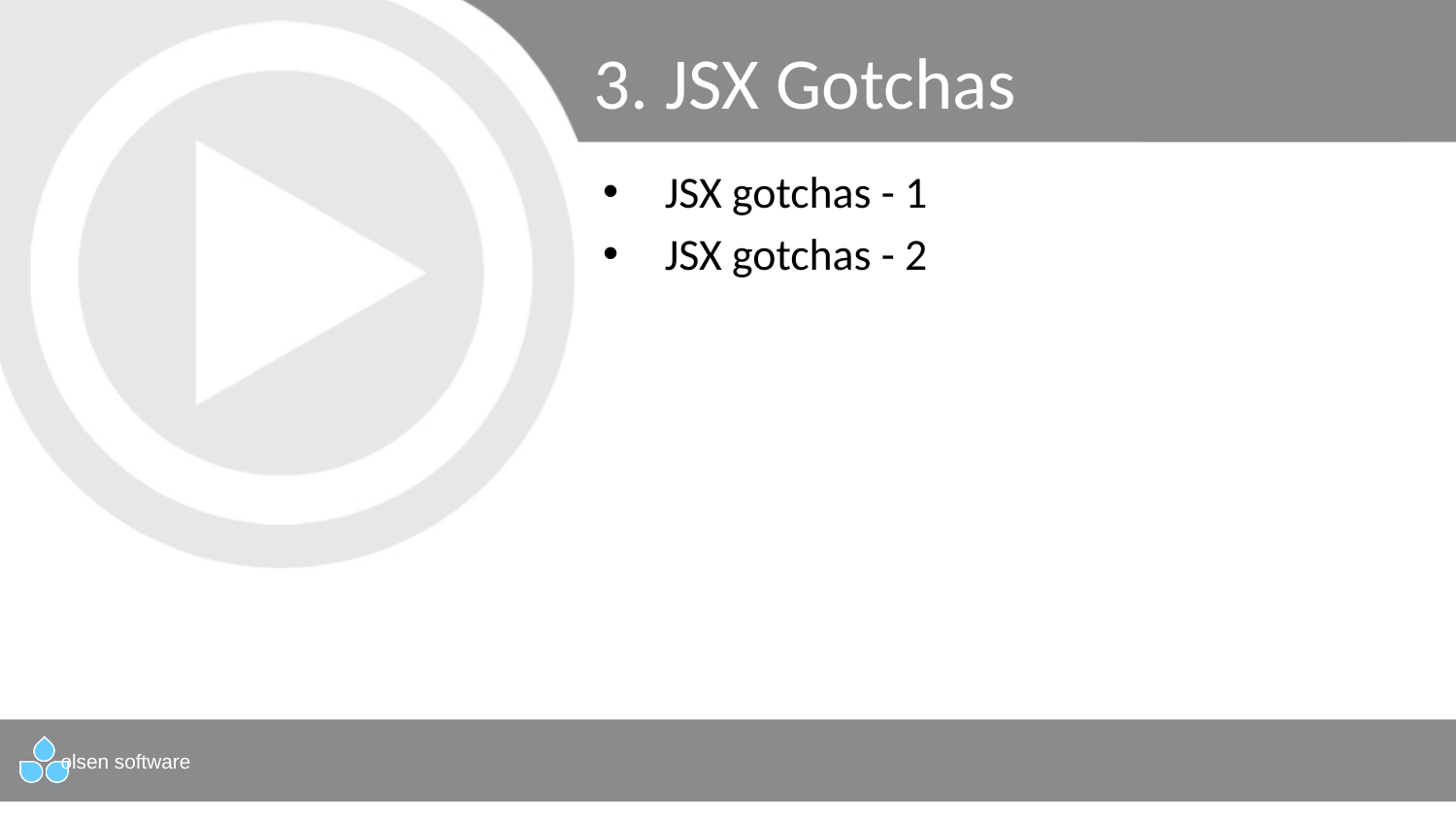

# 3. JSX Gotchas
JSX gotchas - 1
JSX gotchas - 2